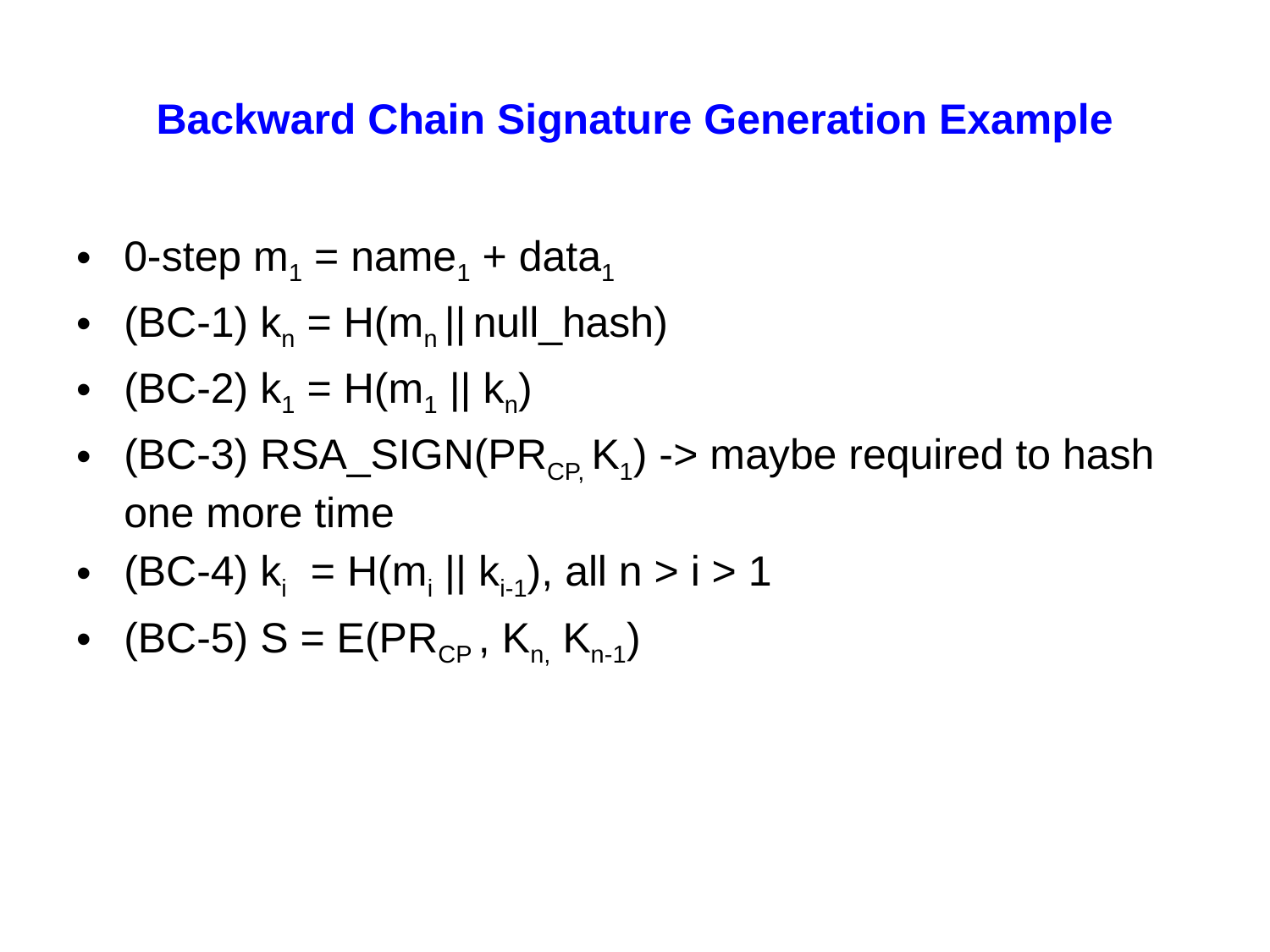

# Backward Chain Signature Generation Example
0-step m1 = name1 + data1
(BC-1) kn = H(mn || null_hash)
(BC-2) k1 = H(m1 || kn)
(BC-3) RSA_SIGN(PRCP, K1) -> maybe required to hash one more time
(BC-4) ki  = H(mi || ki-1), all n > i > 1
(BC-5) S = E(PRCP , Kn, Kn-1)